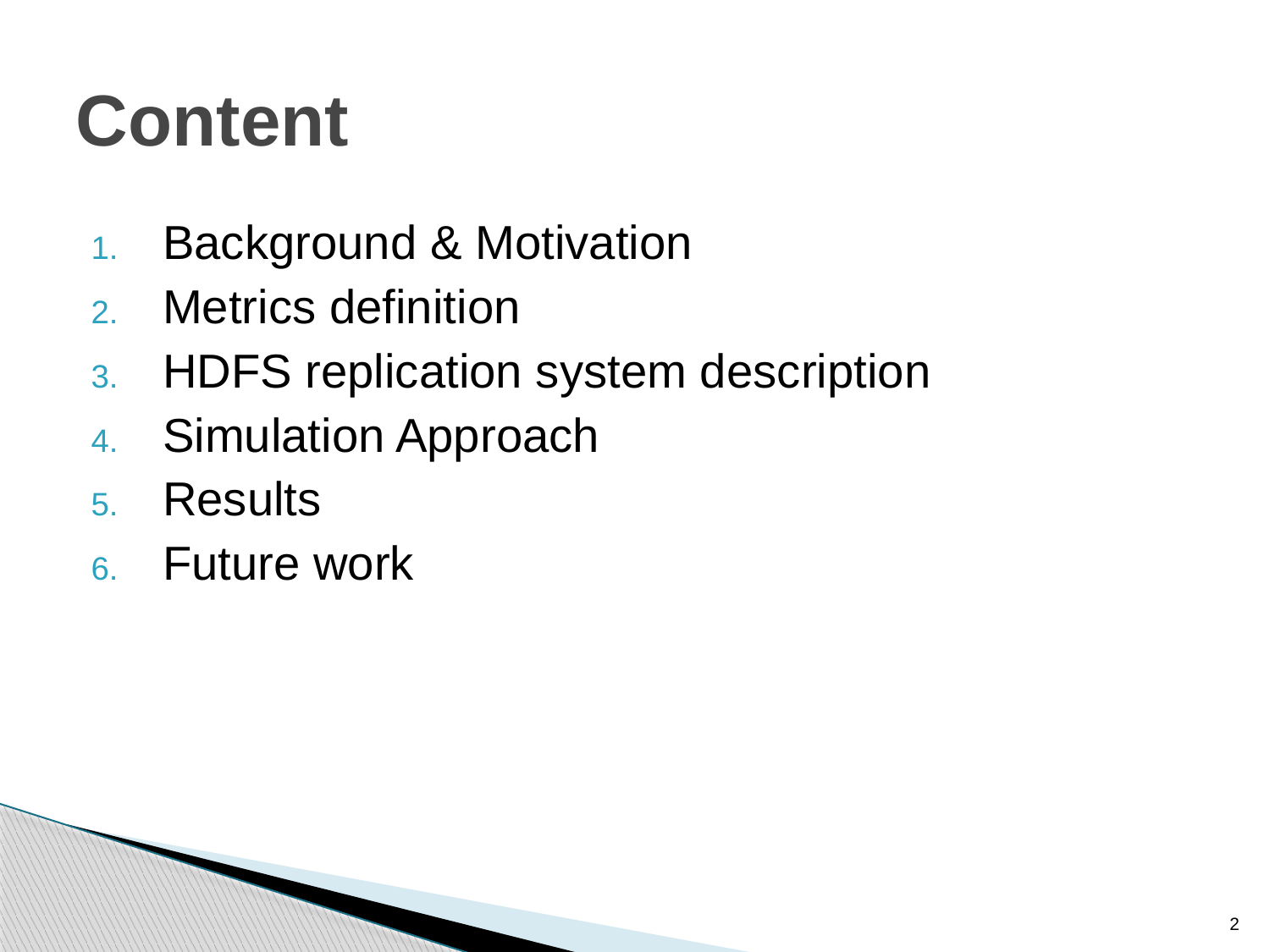

# Content
Background & Motivation
Metrics definition
HDFS replication system description
Simulation Approach
Results
Future work
2